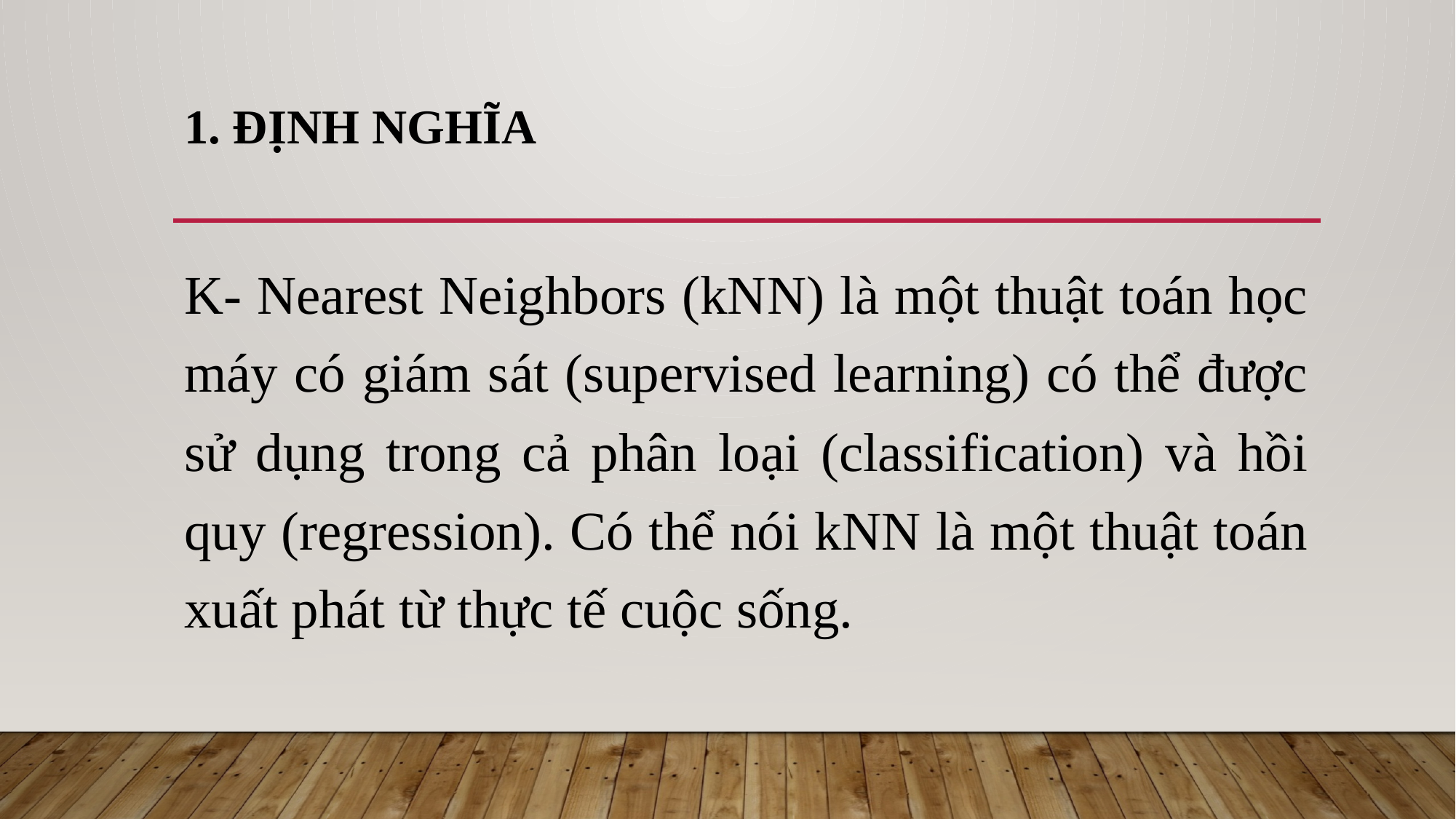

# 1. Định nghĩa
K- Nearest Neighbors (kNN) là một thuật toán học máy có giám sát (supervised learning) có thể được sử dụng trong cả phân loại (classification) và hồi quy (regression). Có thể nói kNN là một thuật toán xuất phát từ thực tế cuộc sống.